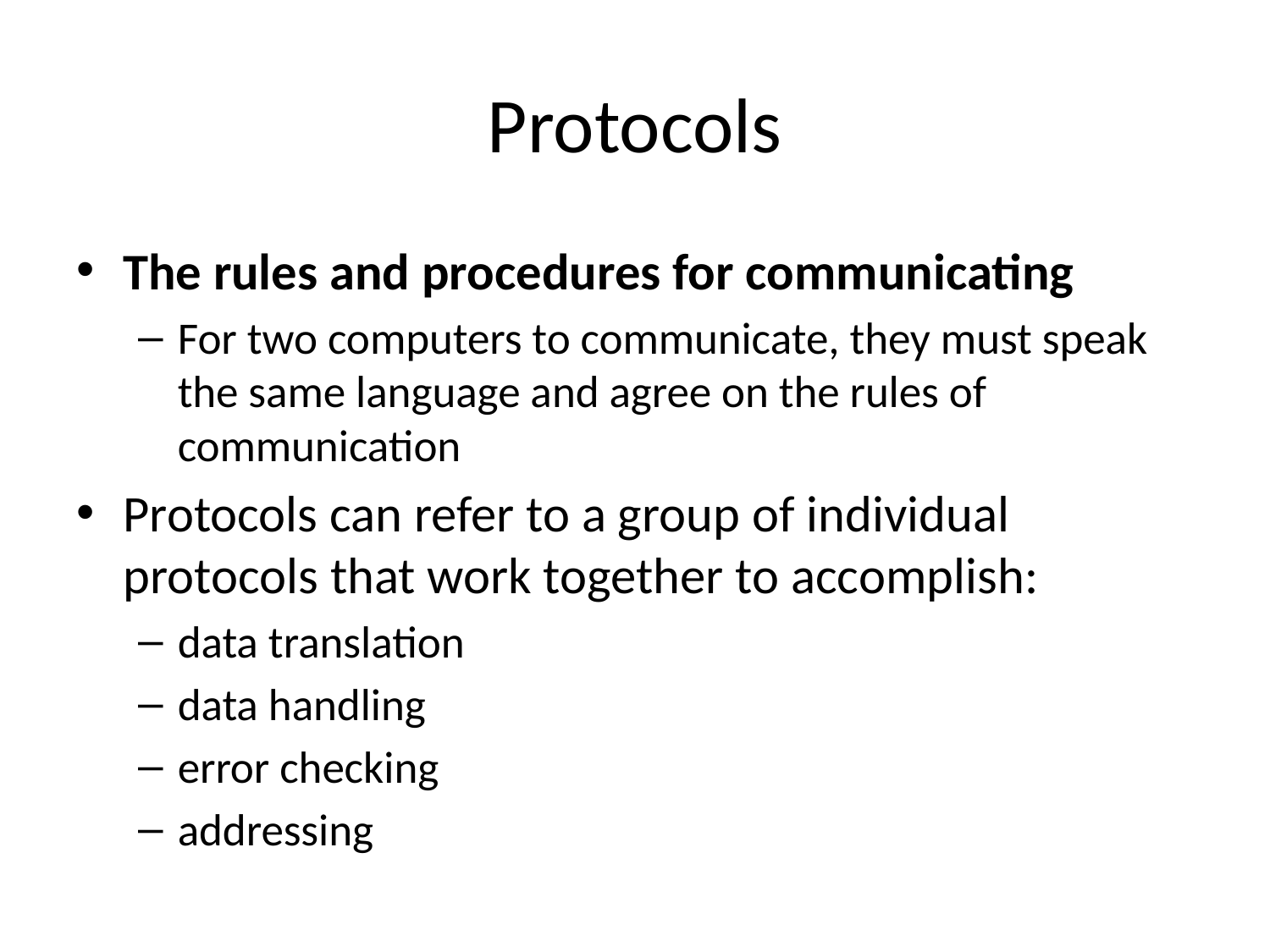

# Protocols
The rules and procedures for communicating
For two computers to communicate, they must speak the same language and agree on the rules of communication
Protocols can refer to a group of individual protocols that work together to accomplish:
data translation
data handling
error checking
addressing